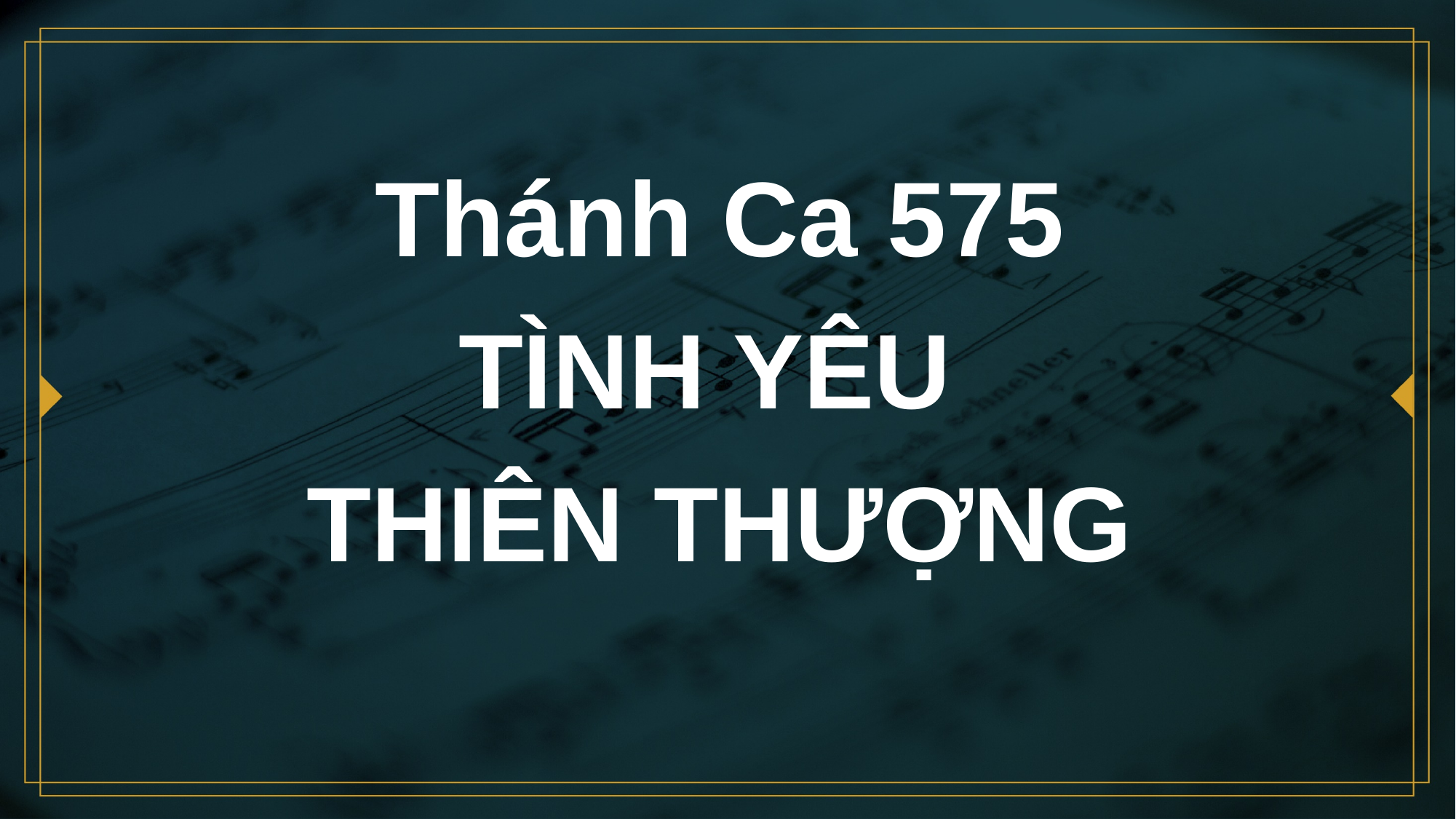

# Thánh Ca 575 TÌNH YÊU THIÊN THƯỢNG